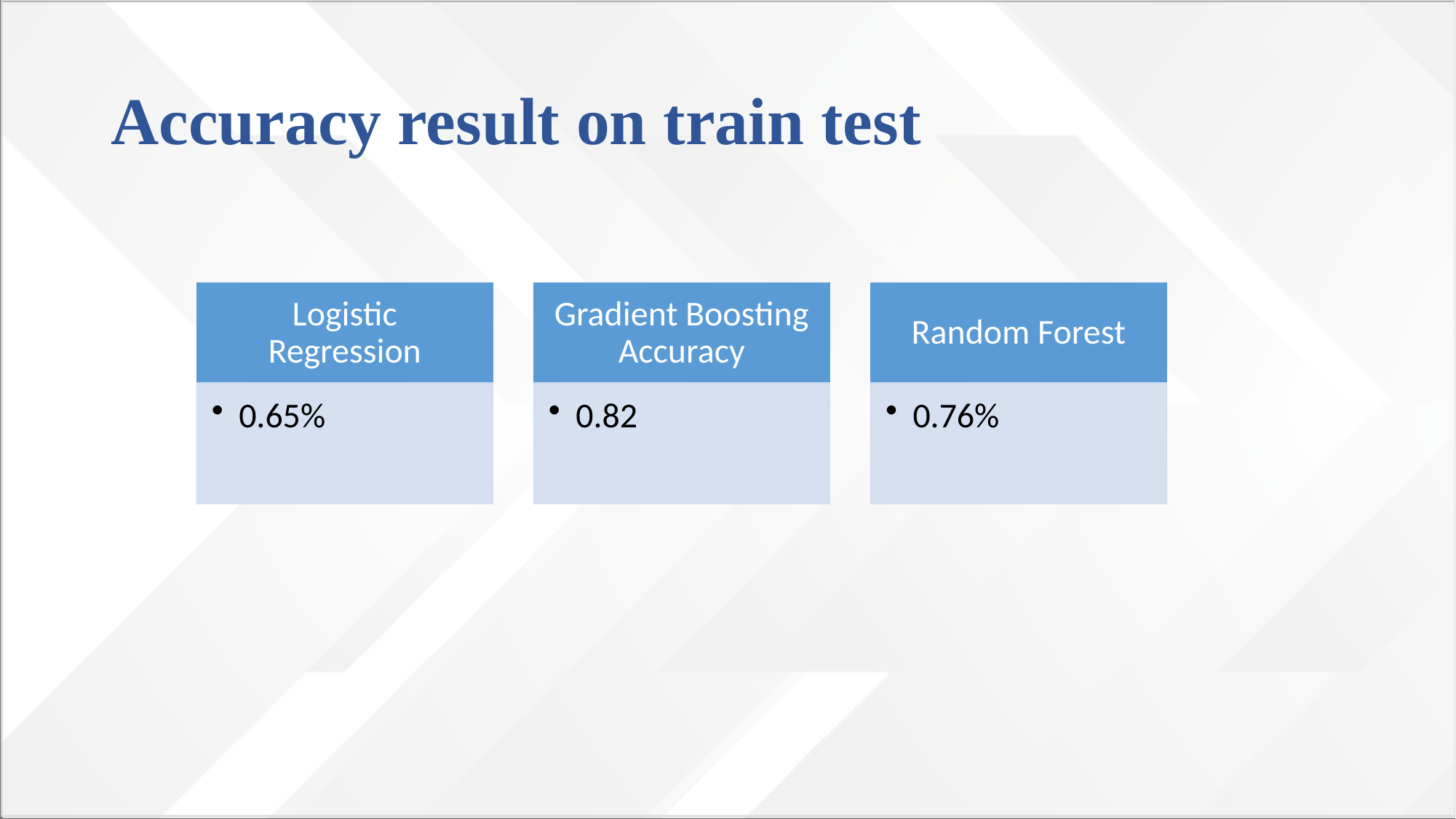

# Accuracy result on train test
Logistic Regression
0.65%
Gradient Boosting Accuracy
0.82
Random Forest
0.76%